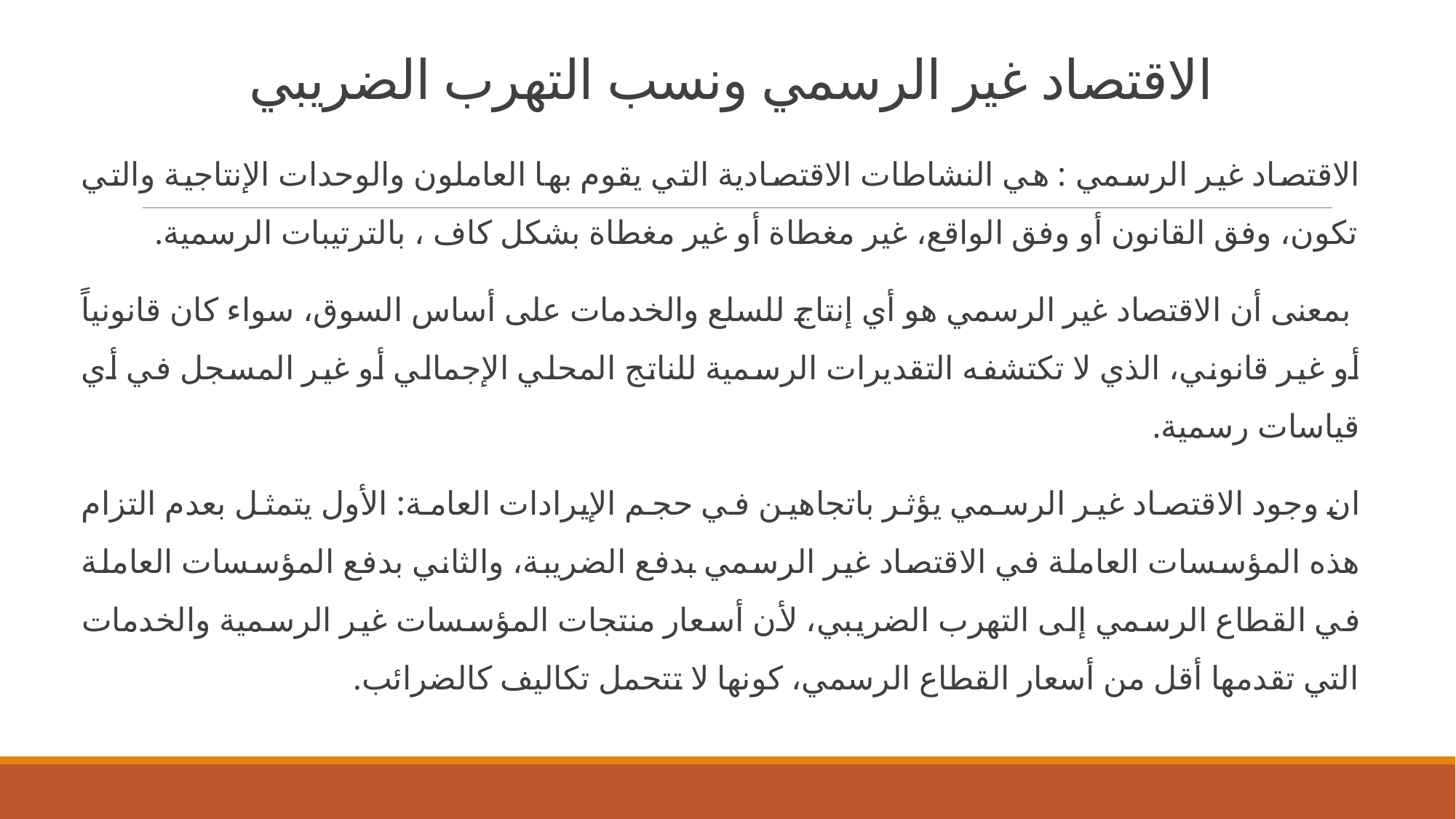

# الاقتصاد غير الرسمي ونسب التهرب الضريبي
الاقتصاد غير الرسمي : هي النشاطات الاقتصادية التي يقوم بها العاملون والوحدات الإنتاجية والتي تكون، وفق القانون أو وفق الواقع، غير مغطاة أو غير مغطاة بشكل كاف ، بالترتيبات الرسمية.
 بمعنى أن الاقتصاد غير الرسمي هو أي إنتاج للسلع والخدمات على أساس السوق، سواء كان قانونياً أو غير قانوني، الذي لا تكتشفه التقديرات الرسمية للناتج المحلي الإجمالي أو غير المسجل في أي قياسات رسمية.
ان وجود الاقتصاد غير الرسمي يؤثر باتجاهين في حجم الإيرادات العامة: الأول يتمثل بعدم التزام هذه المؤسسات العاملة في الاقتصاد غير الرسمي بدفع الضريبة، والثاني بدفع المؤسسات العاملة في القطاع الرسمي إلى التهرب الضريبي، لأن أسعار منتجات المؤسسات غير الرسمية والخدمات التي تقدمها أقل من أسعار القطاع الرسمي، كونها لا تتحمل تكاليف كالضرائب.